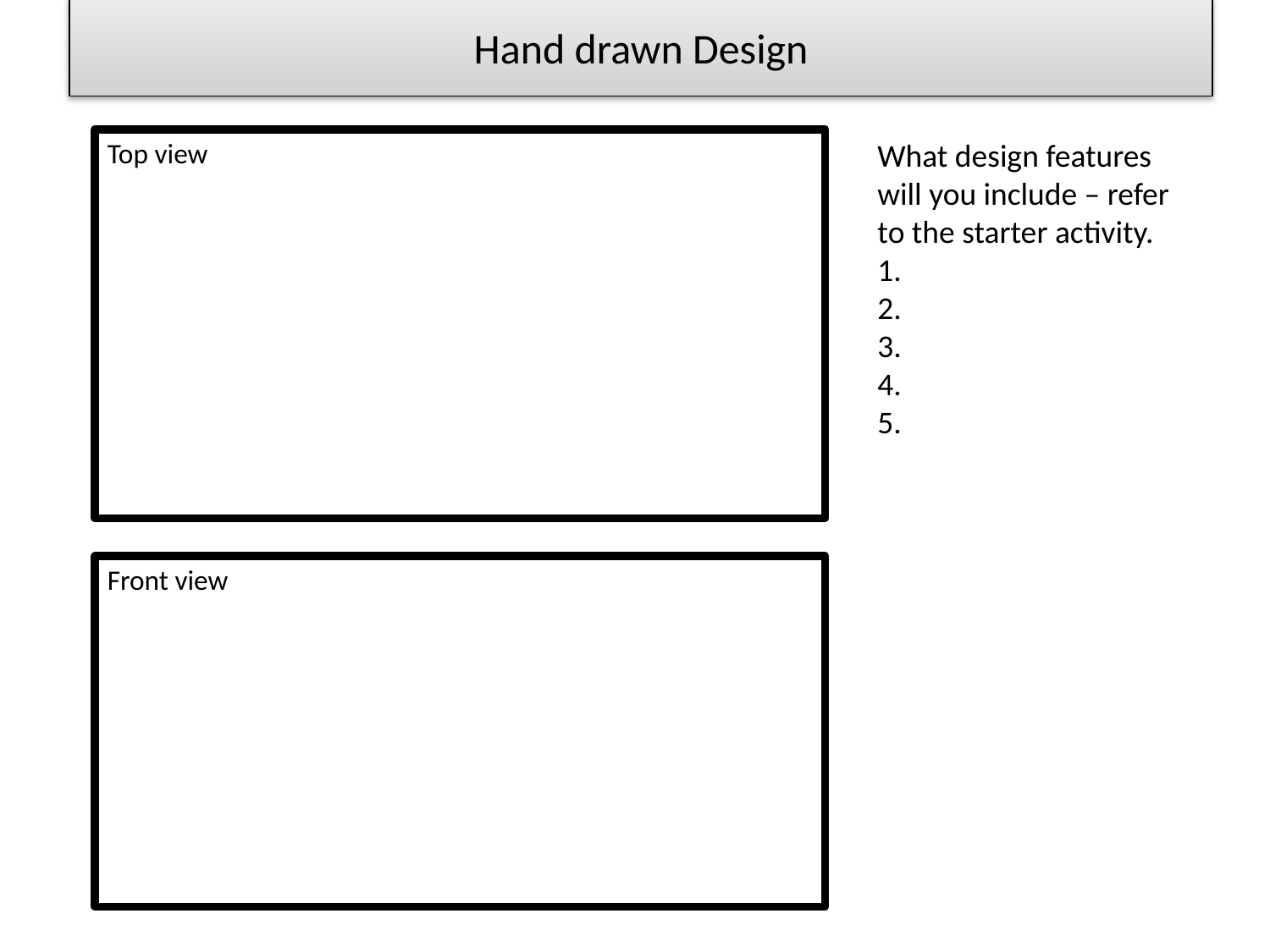

# Hand drawn Design
Top view

What design features will you include – refer to the starter activity.

Front view